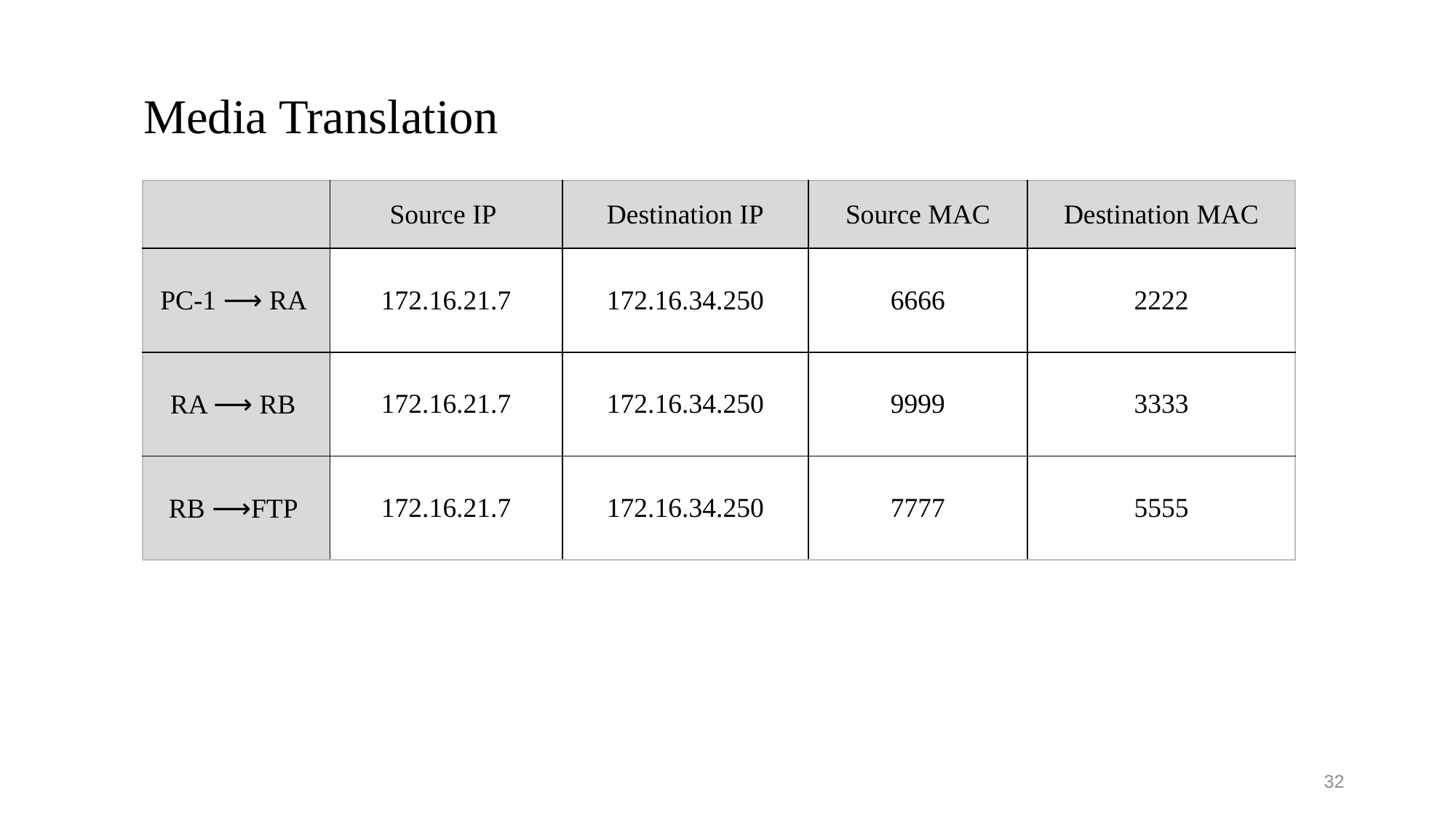

Media Translation
|  | Source IP | Destination IP | Source MAC | Destination MAC |
| --- | --- | --- | --- | --- |
| PC-1 ⟶ RA | 172.16.21.7 | 172.16.34.250 | 6666 | 2222 |
| RA ⟶ RB | 172.16.21.7 | 172.16.34.250 | 9999 | 3333 |
| RB ⟶FTP | 172.16.21.7 | 172.16.34.250 | 7777 | 5555 |
32